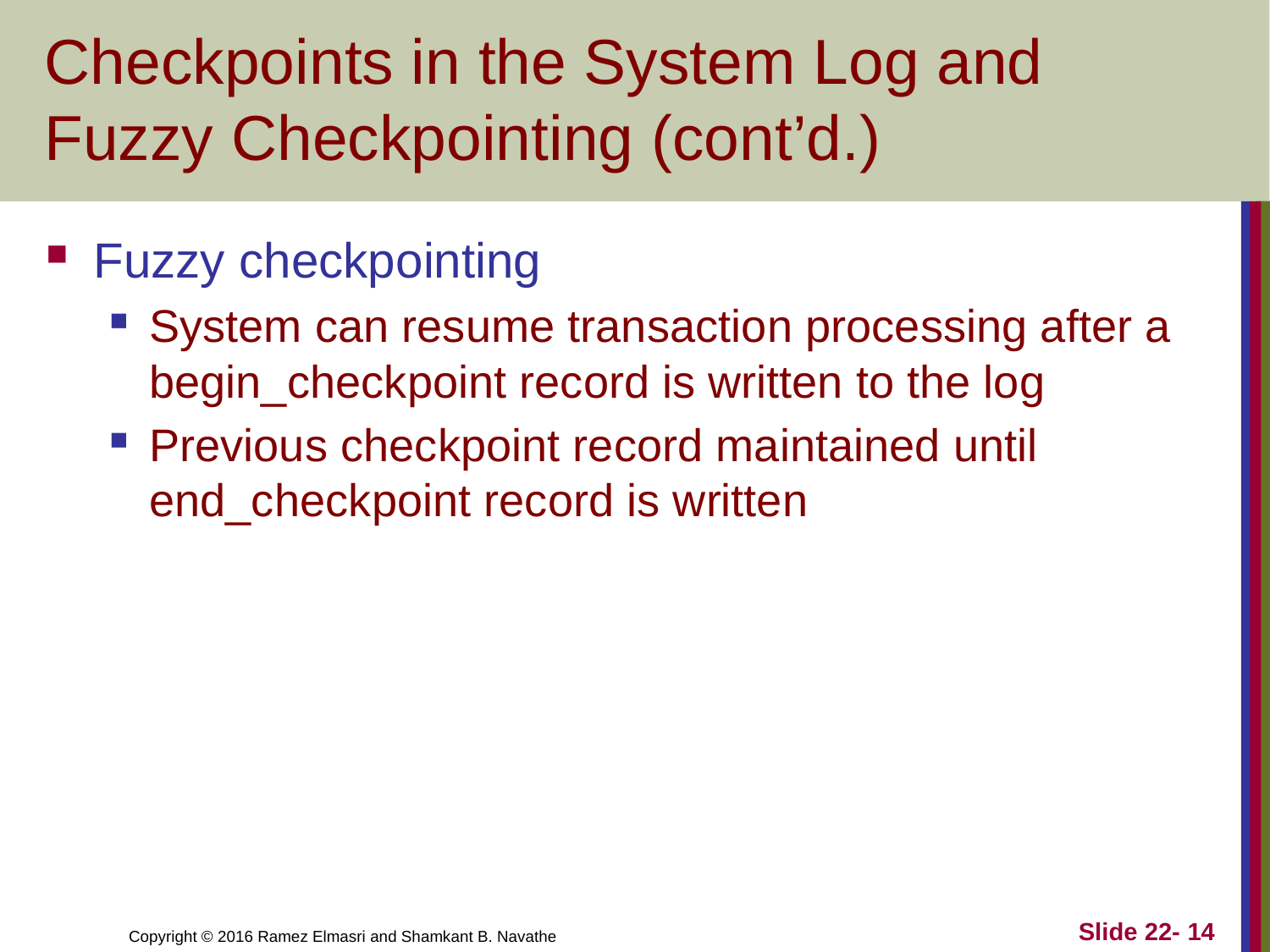

# Checkpoints in the System Log and Fuzzy Checkpointing (cont’d.)
Fuzzy checkpointing
System can resume transaction processing after a begin_checkpoint record is written to the log
Previous checkpoint record maintained until end_checkpoint record is written

Slide 22- 14